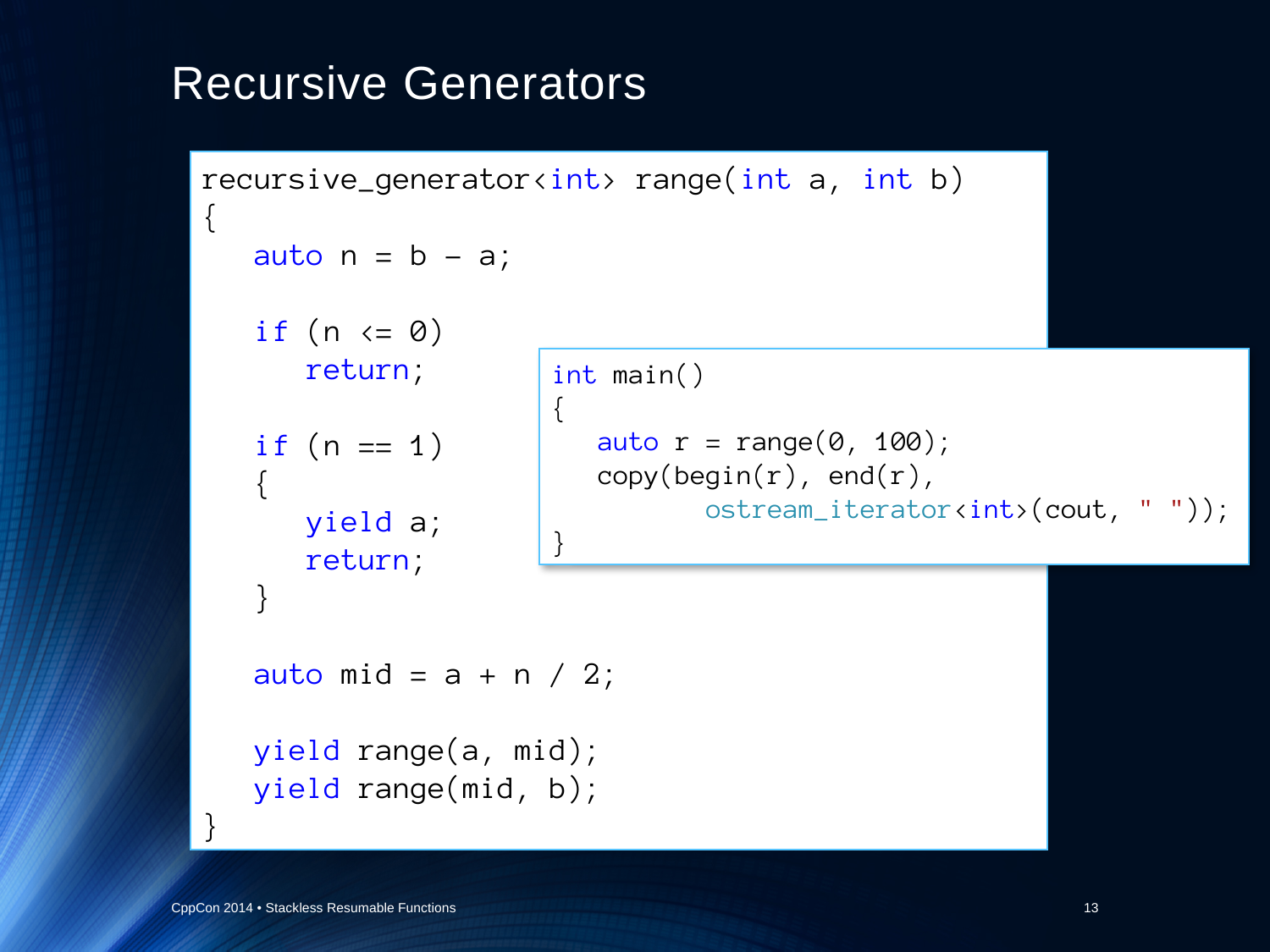

# Recursive Generators
recursive_generator<int> range(int a, int b)
{
   auto n = b - a;

   if (n <= 0)
      return;

   if (n == 1)
   {
      yield a;
      return;
   }

   auto mid = a + n / 2;

   yield range(a, mid);
   yield range(mid, b);
}
int main()
{
   auto r = range(0, 100);
   copy(begin(r), end(r),
          ostream_iterator<int>(cout, " "));
}
CppCon 2014 • Stackless Resumable Functions
13